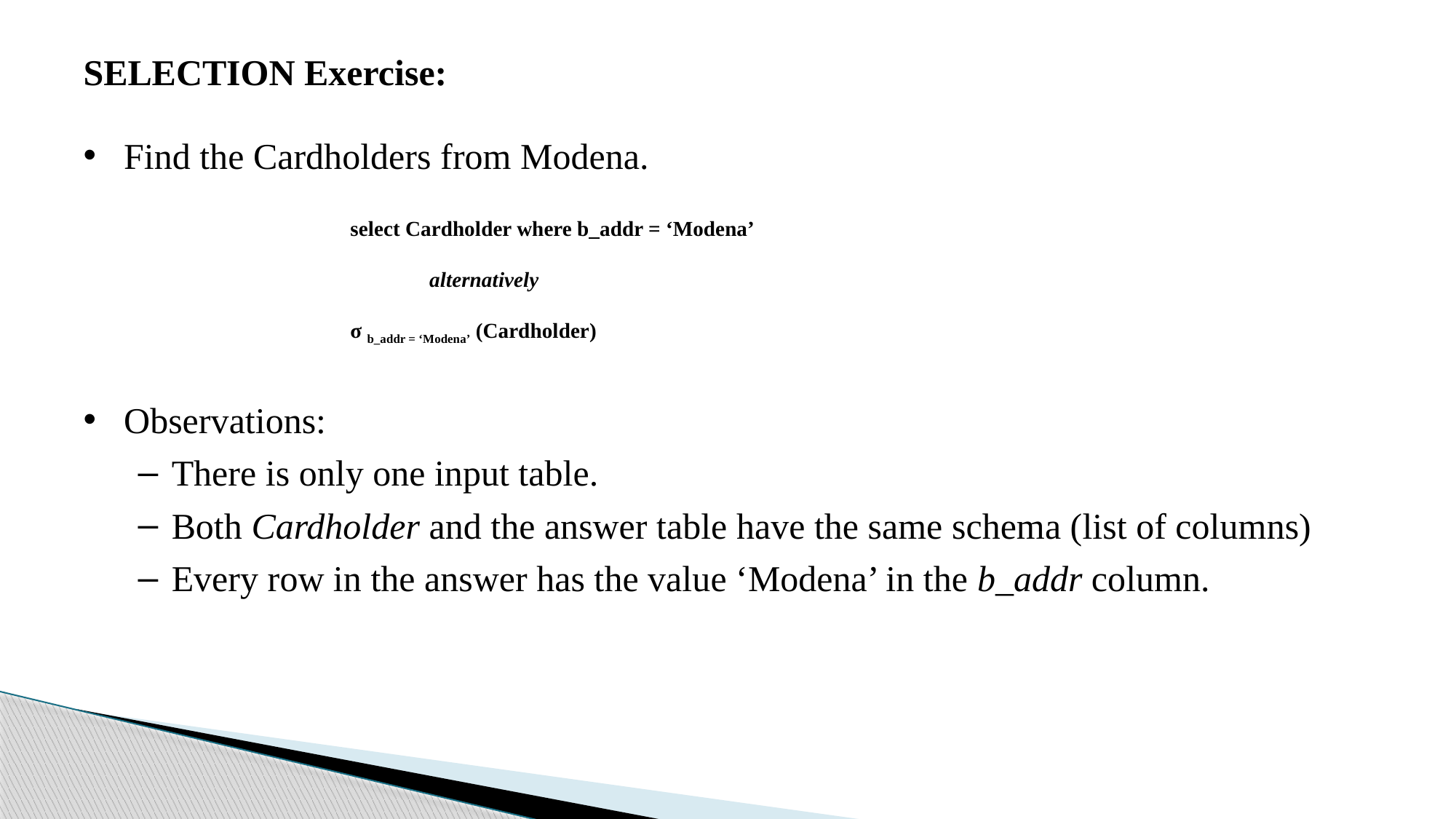

SELECTION Exercise:
Find the Cardholders from Modena.

Observations:
There is only one input table.
Both Cardholder and the answer table have the same schema (list of columns)
Every row in the answer has the value ‘Modena’ in the b_addr column.
select Cardholder where b_addr = ‘Modena’
               alternatively
σ b_addr = ‘Modena’ (Cardholder)